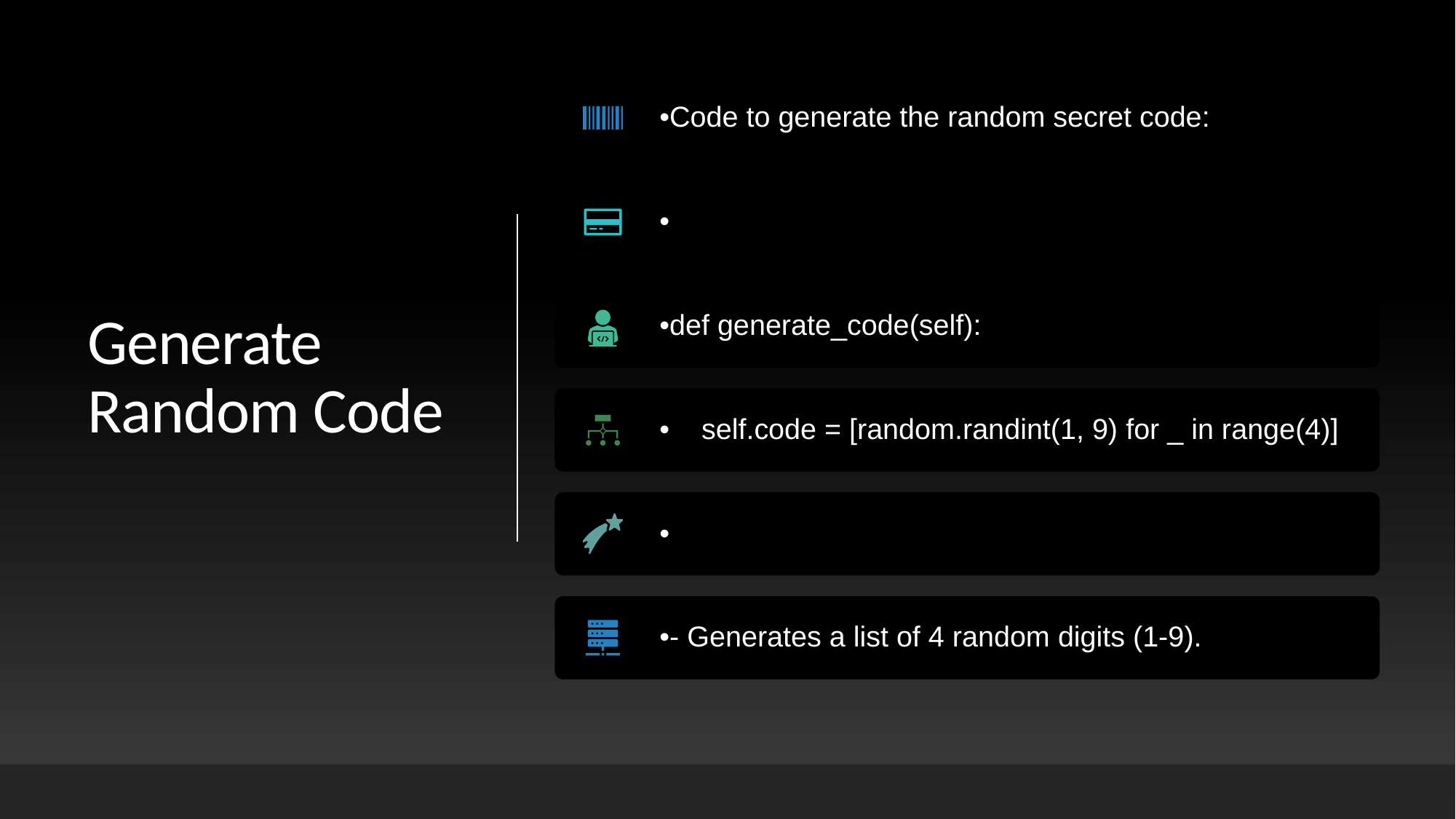

# Generate Random Code
•Code to generate the random secret code:
•
•def generate_code(self):
•    self.code = [random.randint(1, 9) for _ in range(4)]
•
•- Generates a list of 4 random digits (1-9).